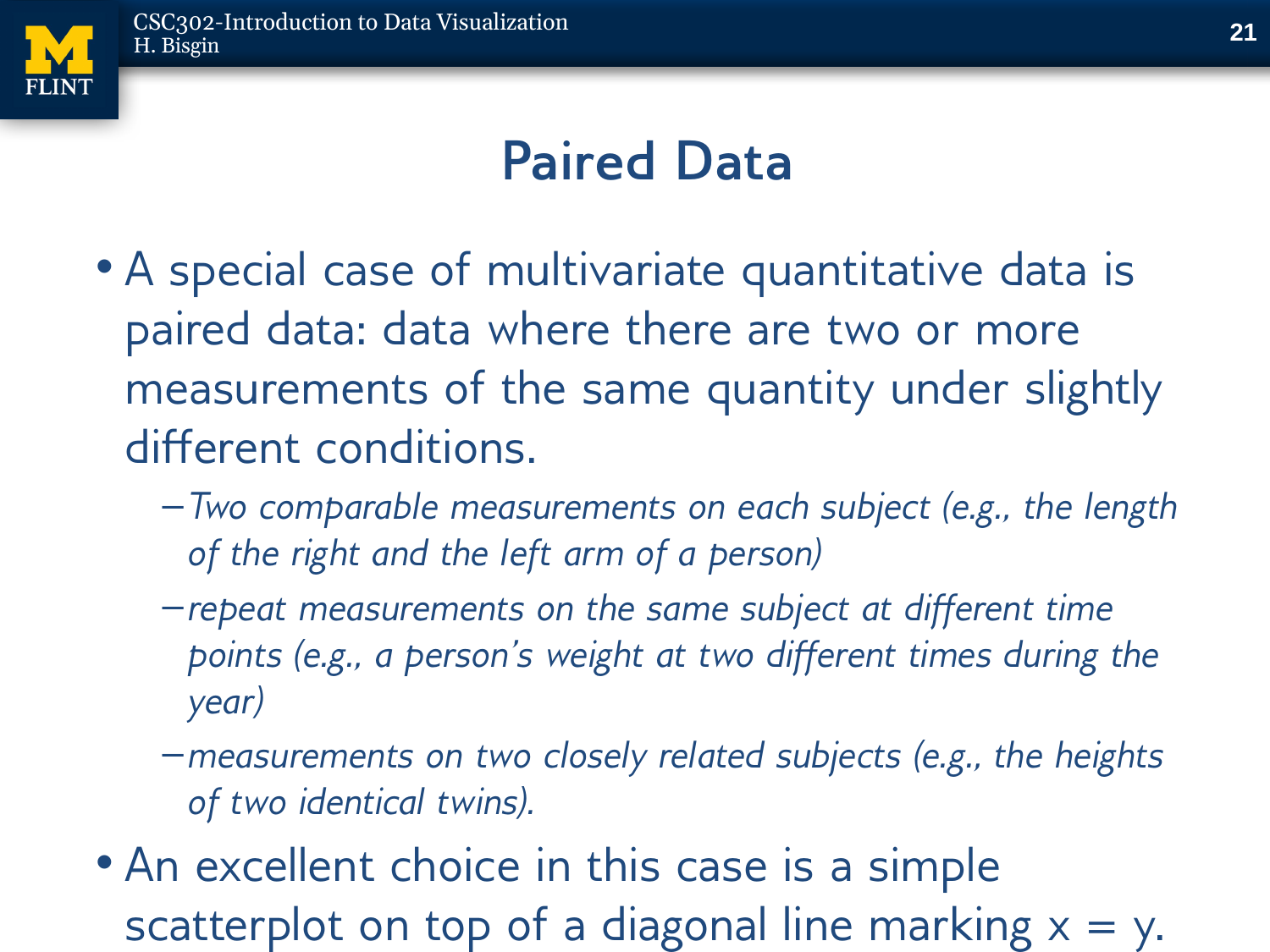

21
# Paired Data
A special case of multivariate quantitative data is paired data: data where there are two or more measurements of the same quantity under slightly different conditions.
Two comparable measurements on each subject (e.g., the length of the right and the left arm of a person)
repeat measurements on the same subject at different time points (e.g., a person’s weight at two different times during the year)
measurements on two closely related subjects (e.g., the heights of two identical twins).
An excellent choice in this case is a simple scatterplot on top of a diagonal line marking x = y.